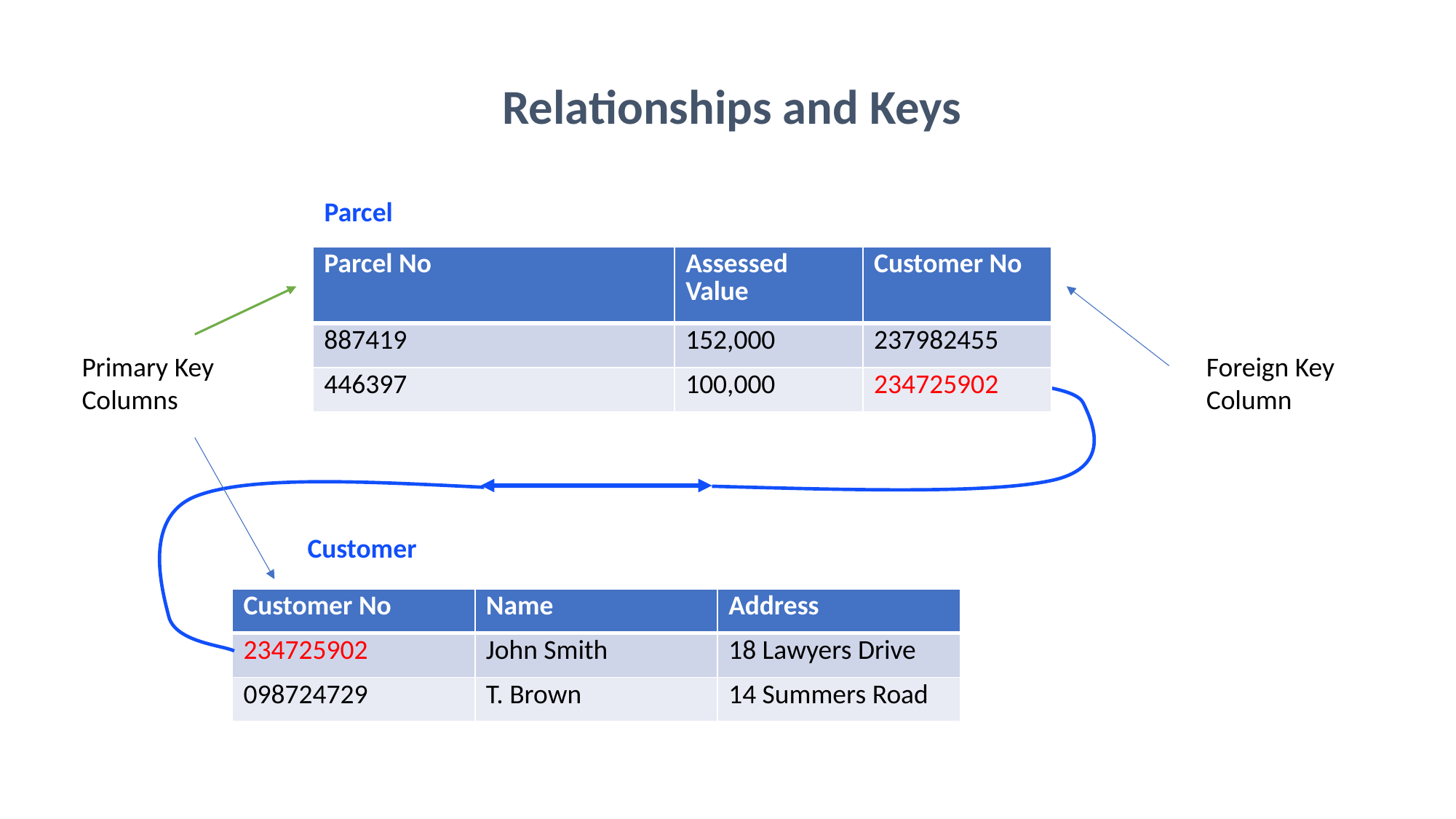

Relationships and Keys
Parcel

Customer
| Parcel No | Assessed Value | Customer No |
| --- | --- | --- |
| 887419 | 152,000 | 237982455 |
| 446397 | 100,000 | 234725902 |
Primary Key Columns
Foreign Key Column
| Customer No | Name | Address |
| --- | --- | --- |
| 234725902 | John Smith | 18 Lawyers Drive |
| 098724729 | T. Brown | 14 Summers Road |